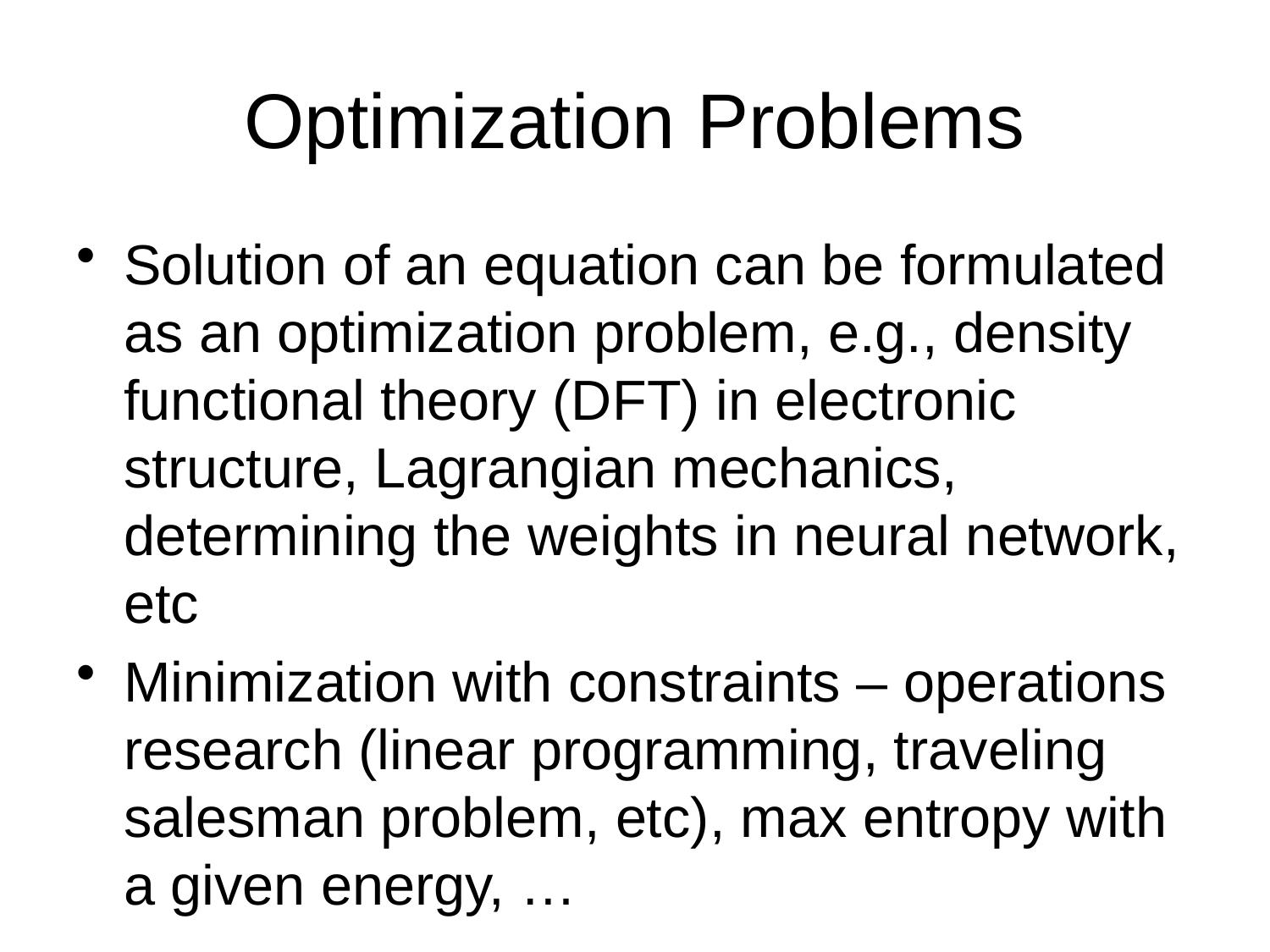

# Optimization Problems
Solution of an equation can be formulated as an optimization problem, e.g., density functional theory (DFT) in electronic structure, Lagrangian mechanics, determining the weights in neural network, etc
Minimization with constraints – operations research (linear programming, traveling salesman problem, etc), max entropy with a given energy, …